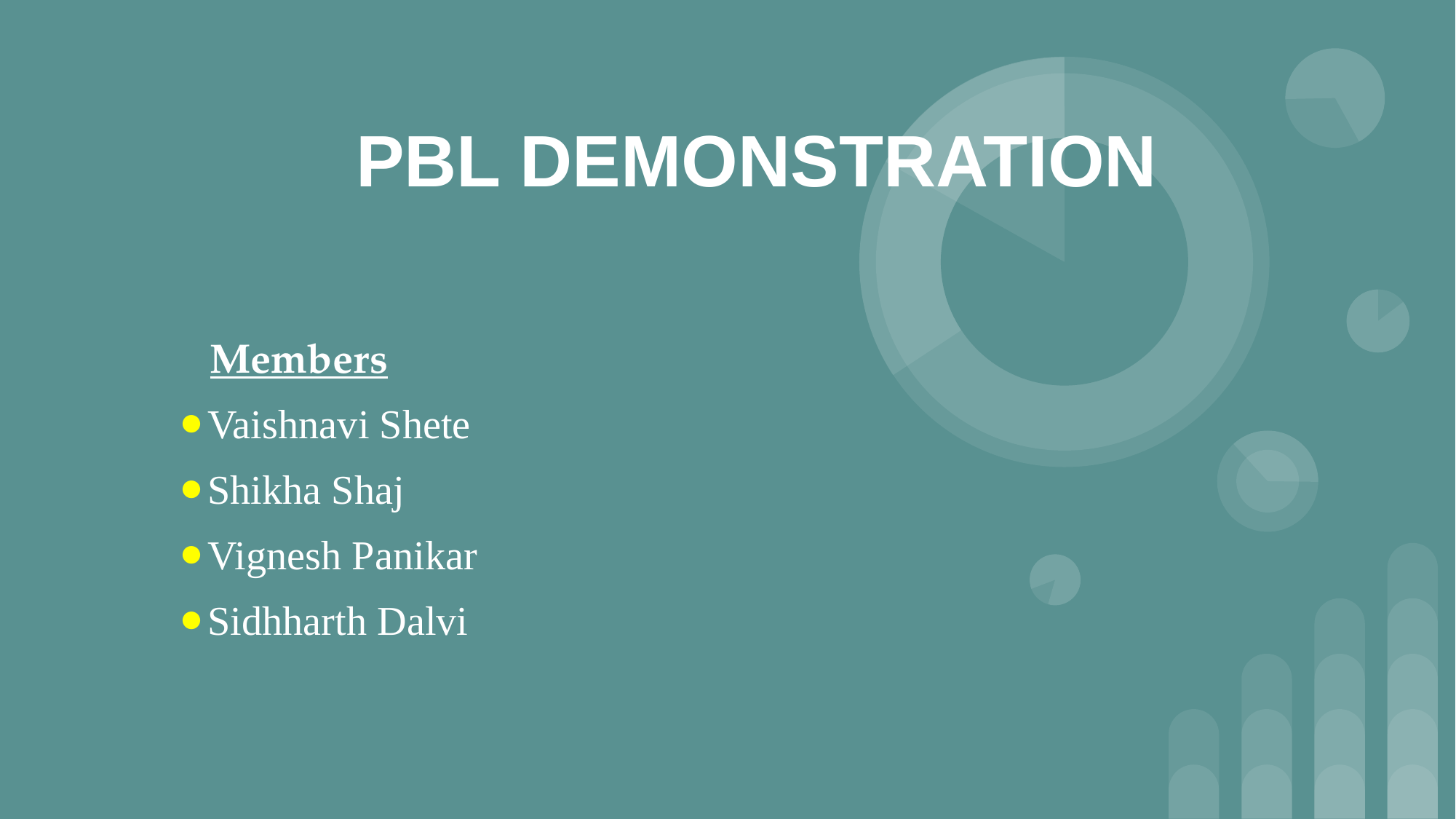

# PBL DEMONSTRATION
    Members
Vaishnavi Shete
Shikha Shaj
Vignesh Panikar
Sidhharth Dalvi